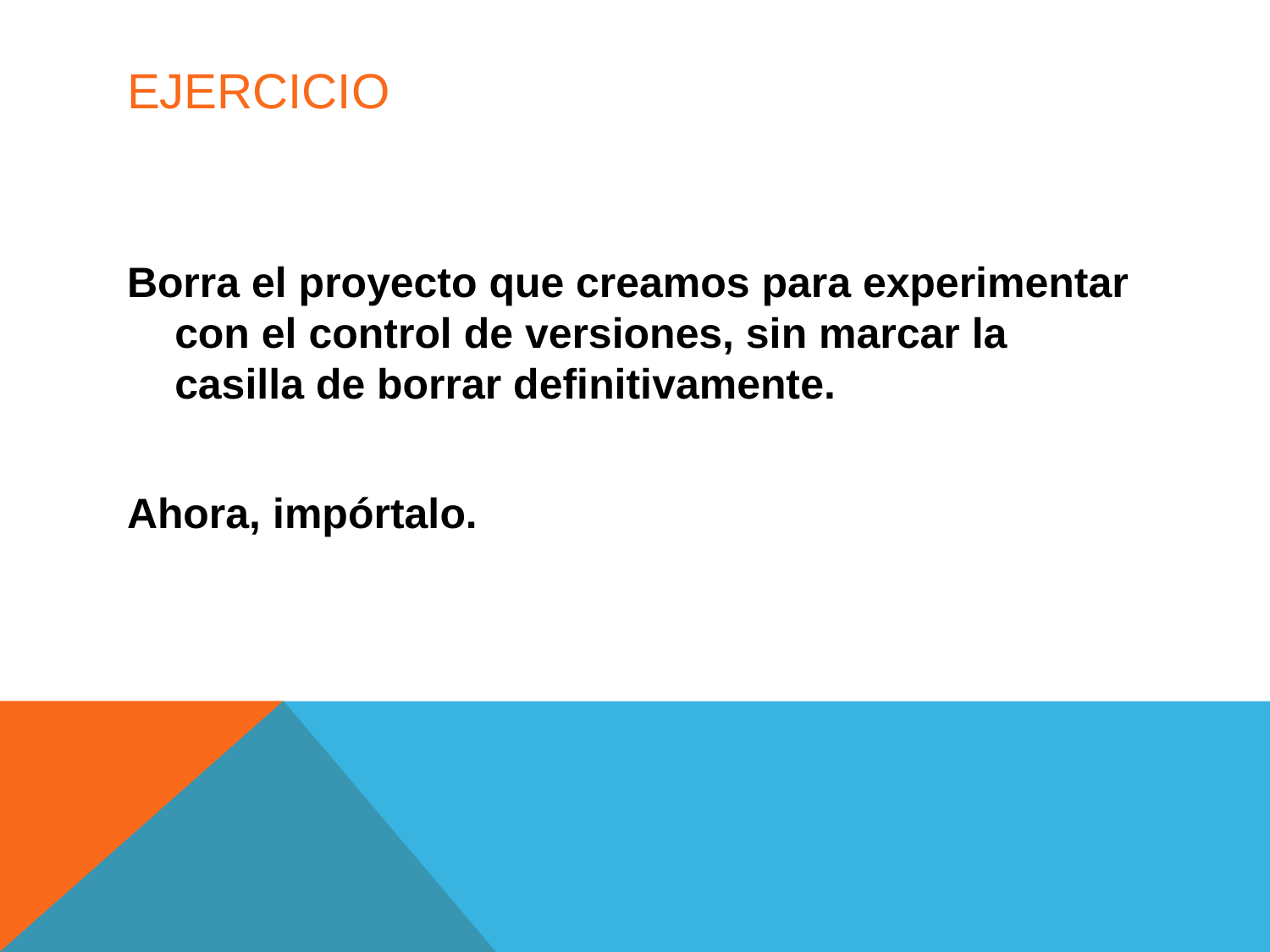

# ejercicio
Borra el proyecto que creamos para experimentar con el control de versiones, sin marcar la casilla de borrar definitivamente.

Ahora, impórtalo.